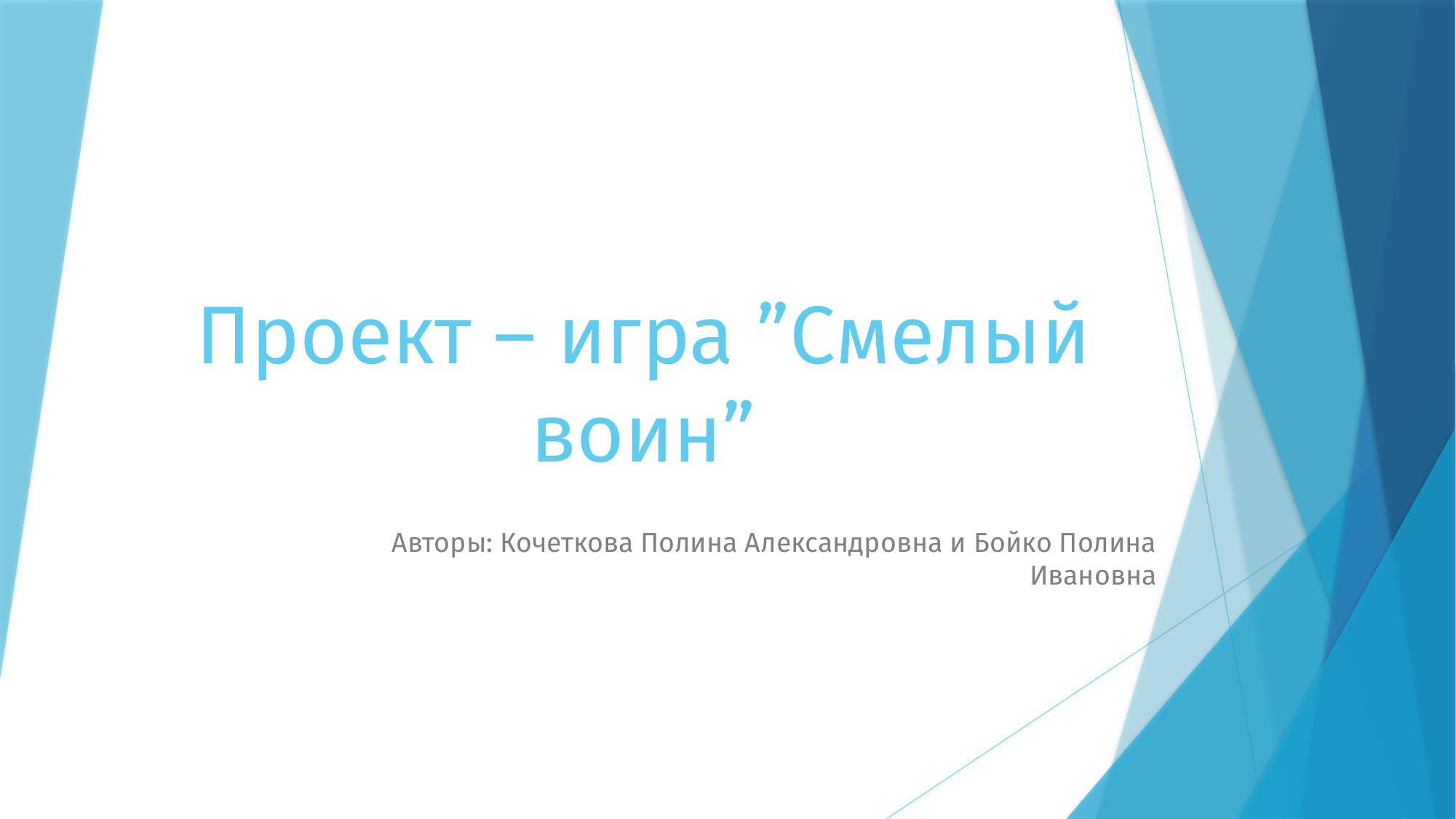

# Проект – игра ”Смелый воин”
Авторы: Кочеткова Полина Александровна и Бойко Полина Ивановна